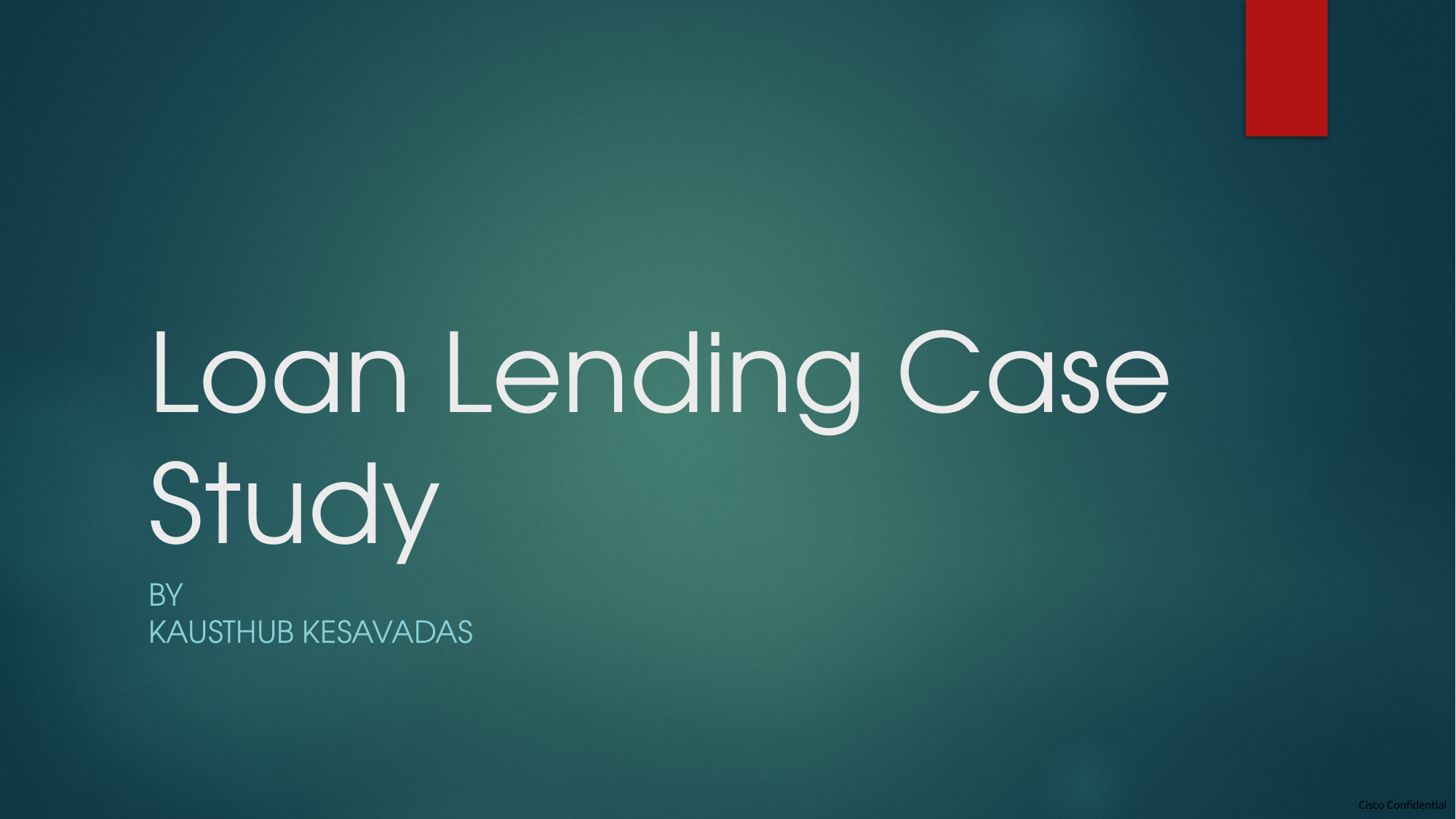

# Loan Lending Case Study
By
Kausthub Kesavadas